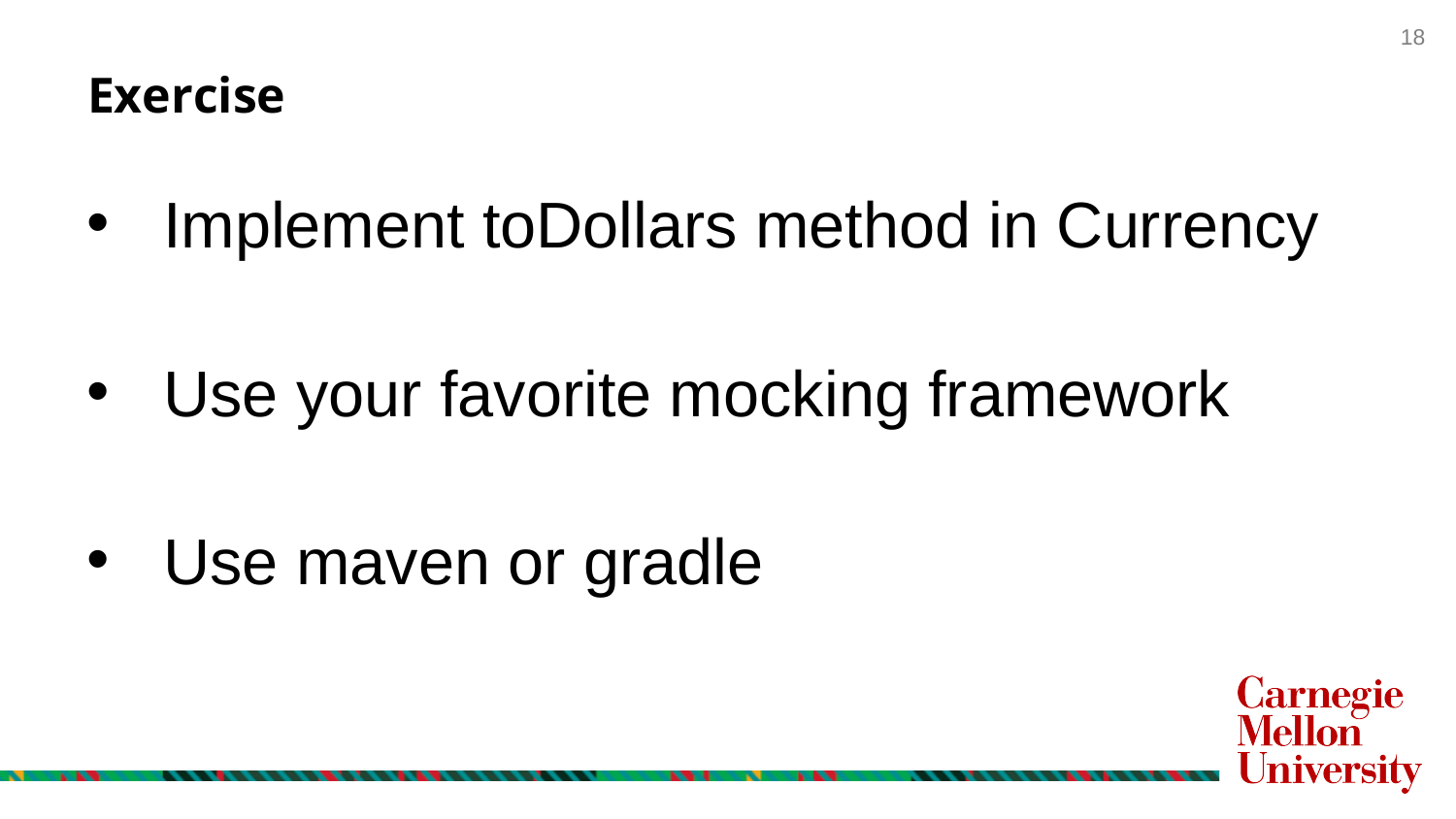

# Exercise
Implement toDollars method in Currency

Use your favorite mocking framework

Use maven or gradle